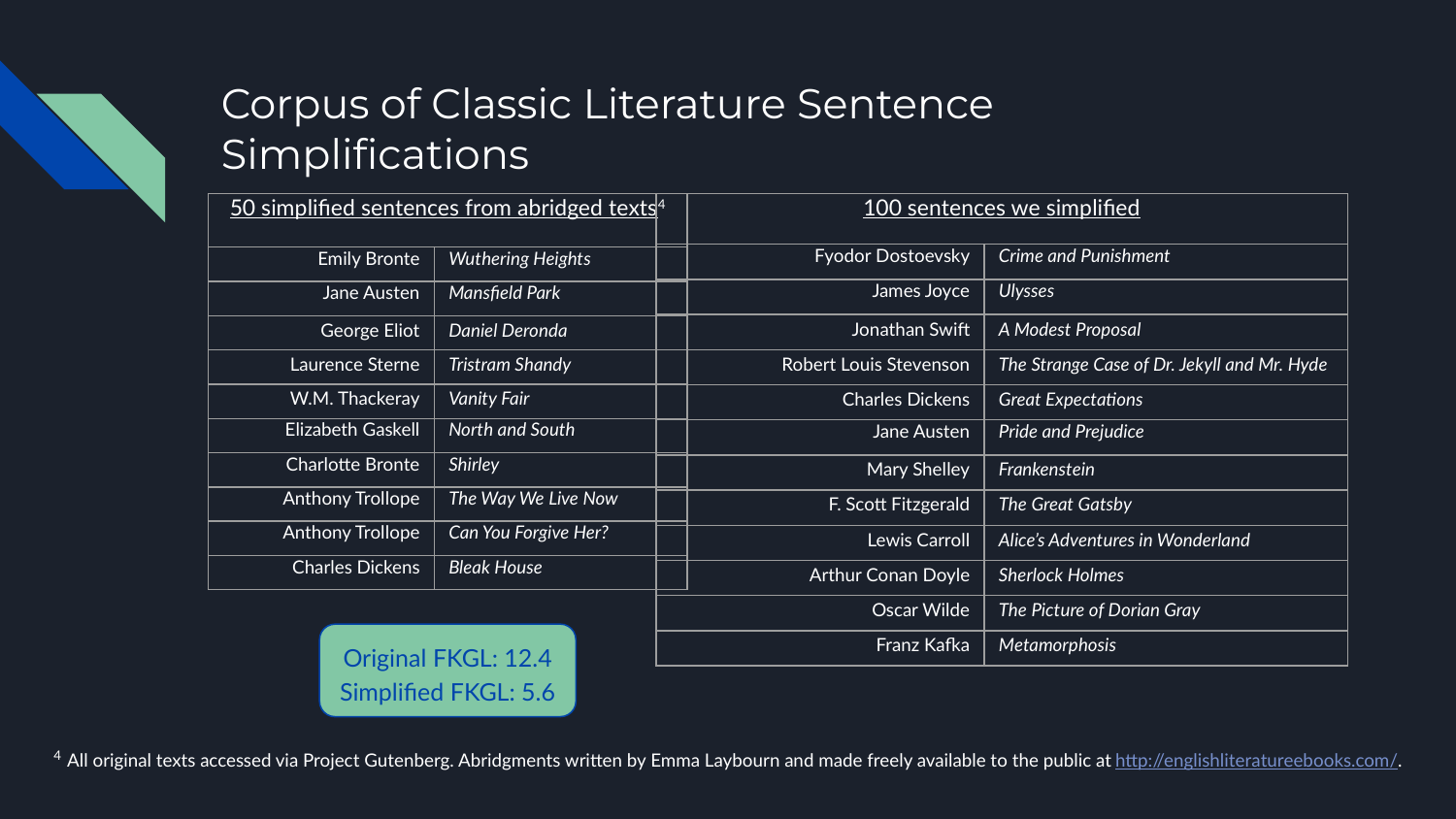

# Corpus of Classic Literature Sentence Simplifications
| 50 simplified sentences from abridged texts4 |  |
| --- | --- |
| Emily Bronte | Wuthering Heights |
| Jane Austen | Mansfield Park |
| George Eliot | Daniel Deronda |
| Laurence Sterne | Tristram Shandy |
| W.M. Thackeray | Vanity Fair |
| Elizabeth Gaskell | North and South |
| Charlotte Bronte | Shirley |
| Anthony Trollope | The Way We Live Now |
| Anthony Trollope | Can You Forgive Her? |
| Charles Dickens | Bleak House |
| 100 sentences we simplified |  |
| --- | --- |
| Fyodor Dostoevsky | Crime and Punishment |
| James Joyce | Ulysses |
| Jonathan Swift | A Modest Proposal |
| Robert Louis Stevenson | The Strange Case of Dr. Jekyll and Mr. Hyde |
| Charles Dickens | Great Expectations |
| Jane Austen | Pride and Prejudice |
| Mary Shelley | Frankenstein |
| F. Scott Fitzgerald | The Great Gatsby |
| Lewis Carroll | Alice’s Adventures in Wonderland |
| Arthur Conan Doyle | Sherlock Holmes |
| Oscar Wilde | The Picture of Dorian Gray |
| Franz Kafka | Metamorphosis |

Original FKGL: 12.4
Simplified FKGL: 5.6
4 All original texts accessed via Project Gutenberg. Abridgments written by Emma Laybourn and made freely available to the public at http://englishliteratureebooks.com/.